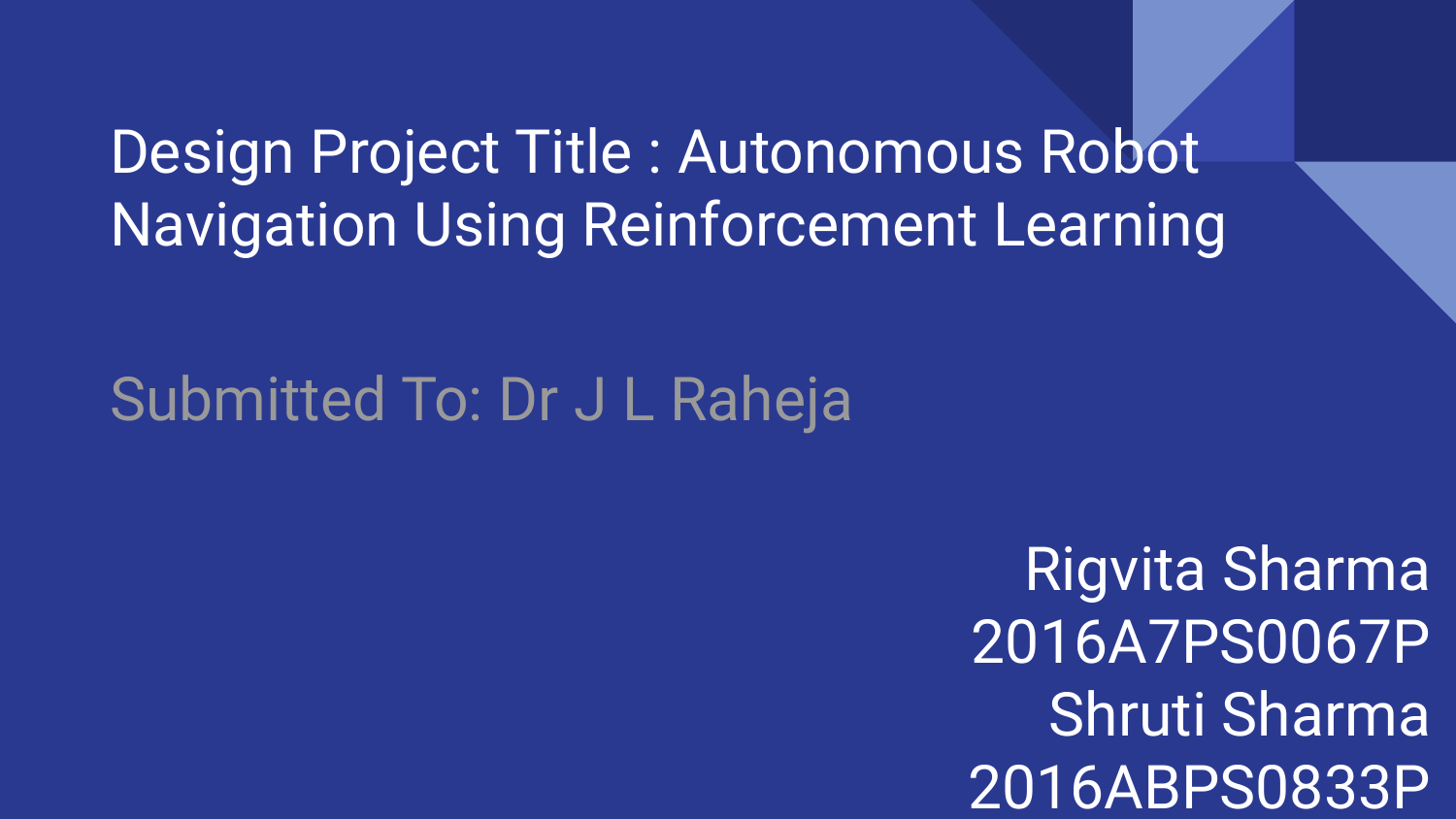

# Design Project Title : Autonomous Robot Navigation Using Reinforcement Learning
Submitted To: Dr J L Raheja
 Rigvita Sharma
2016A7PS0067P
Shruti Sharma
2016ABPS0833P